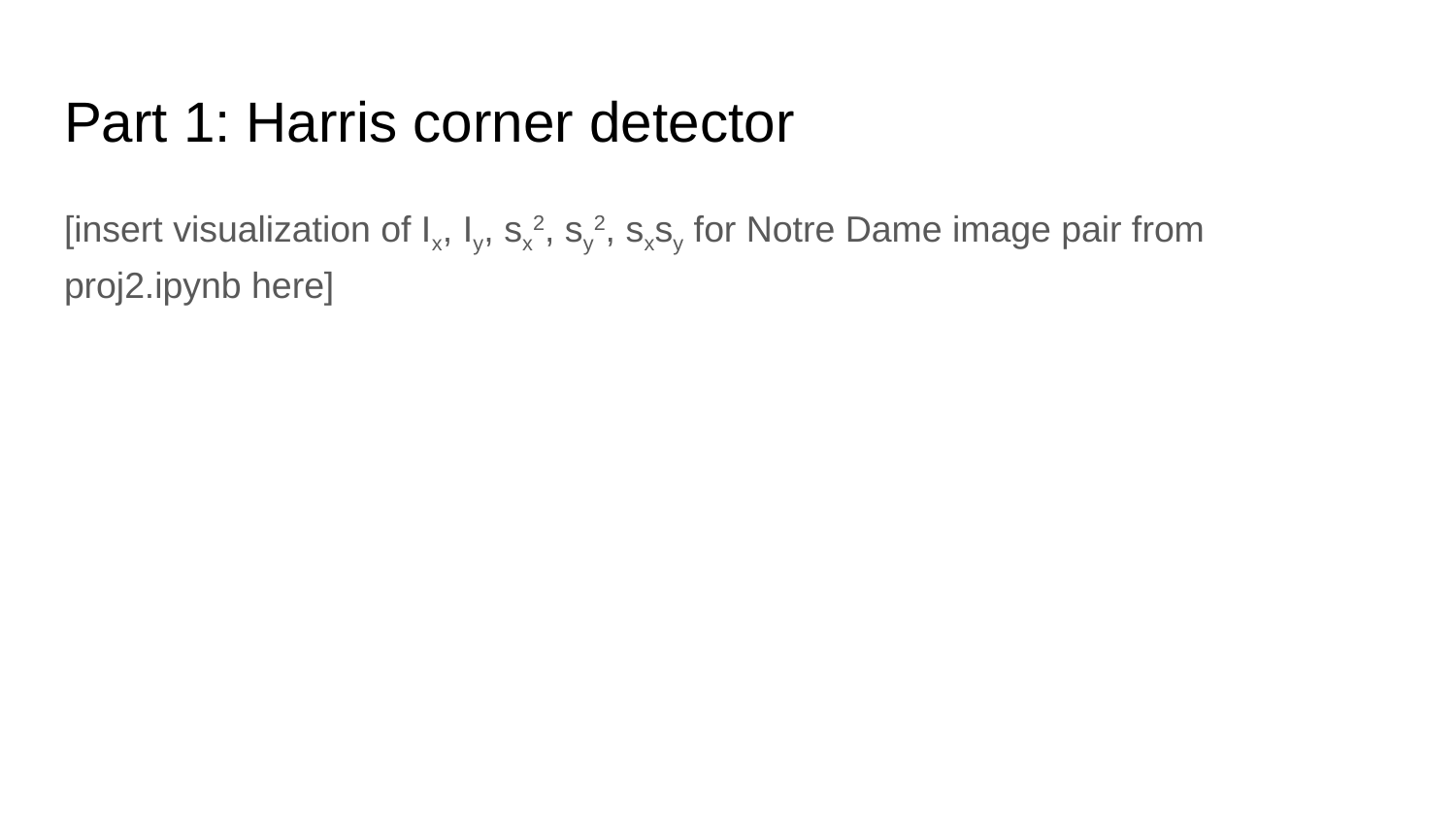

# Part 1: Harris corner detector
[insert visualization of Ix, Iy, sx2, sy2, sxsy for Notre Dame image pair from proj2.ipynb here]